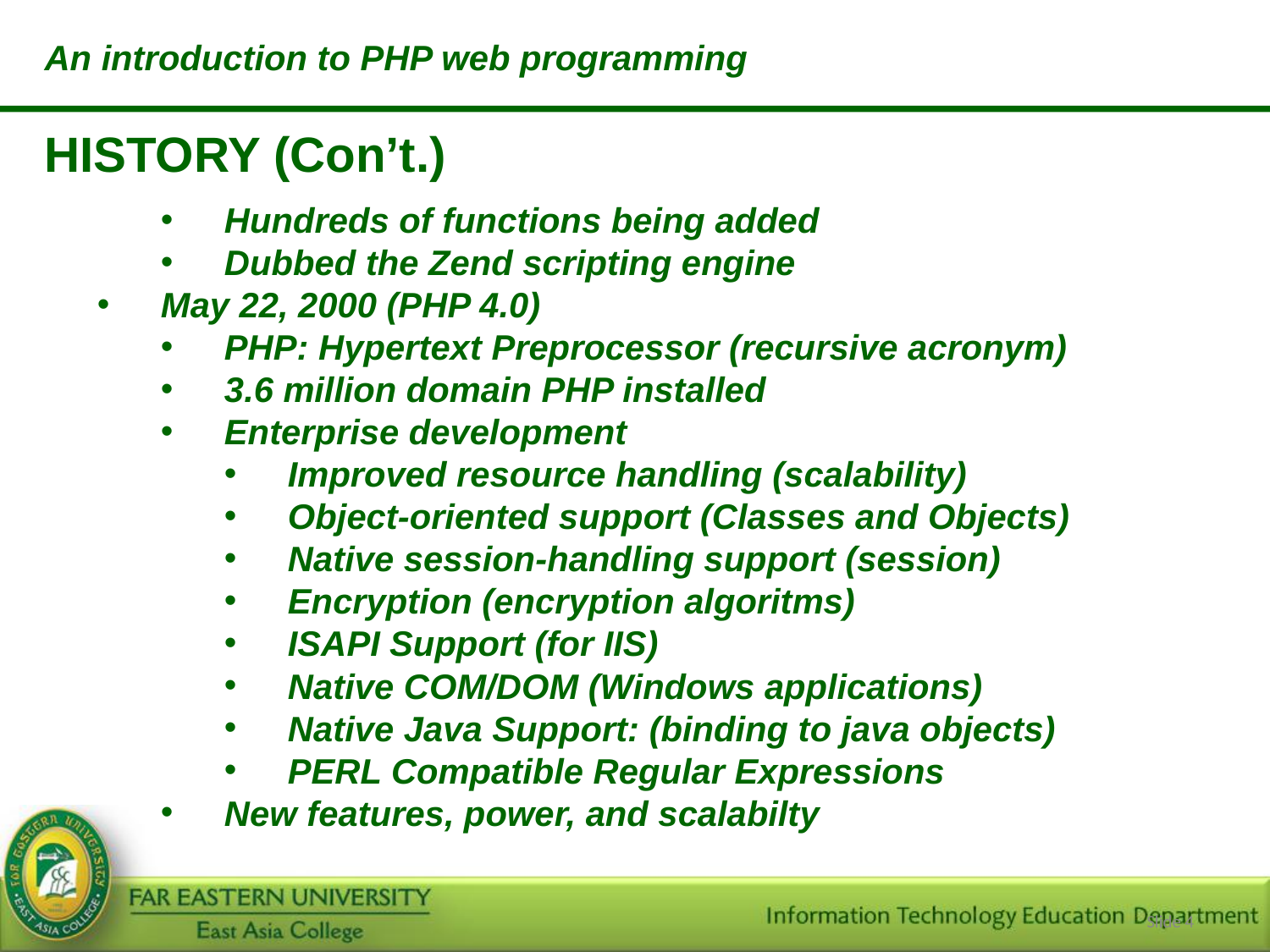

An introduction to PHP web programming

HISTORY (Con’t.)
Hundreds of functions being added
Dubbed the Zend scripting engine
May 22, 2000 (PHP 4.0)
PHP: Hypertext Preprocessor (recursive acronym)
3.6 million domain PHP installed
Enterprise development
Improved resource handling (scalability)
Object-oriented support (Classes and Objects)
Native session-handling support (session)
Encryption (encryption algoritms)
ISAPI Support (for IIS)
Native COM/DOM (Windows applications)
Native Java Support: (binding to java objects)
PERL Compatible Regular Expressions
New features, power, and scalabilty

Slide 4